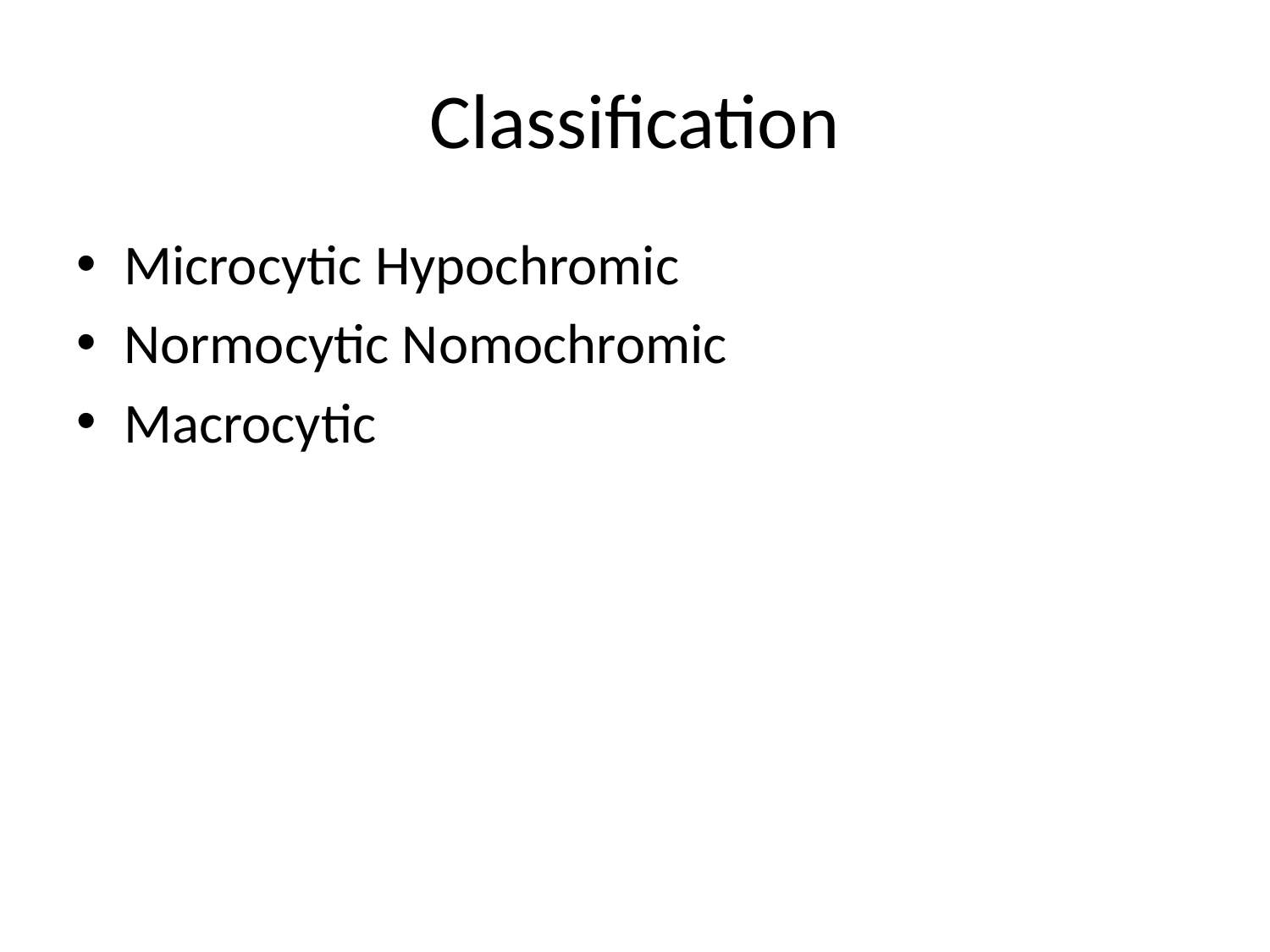

# Classification
Microcytic Hypochromic
Normocytic Nomochromic
Macrocytic